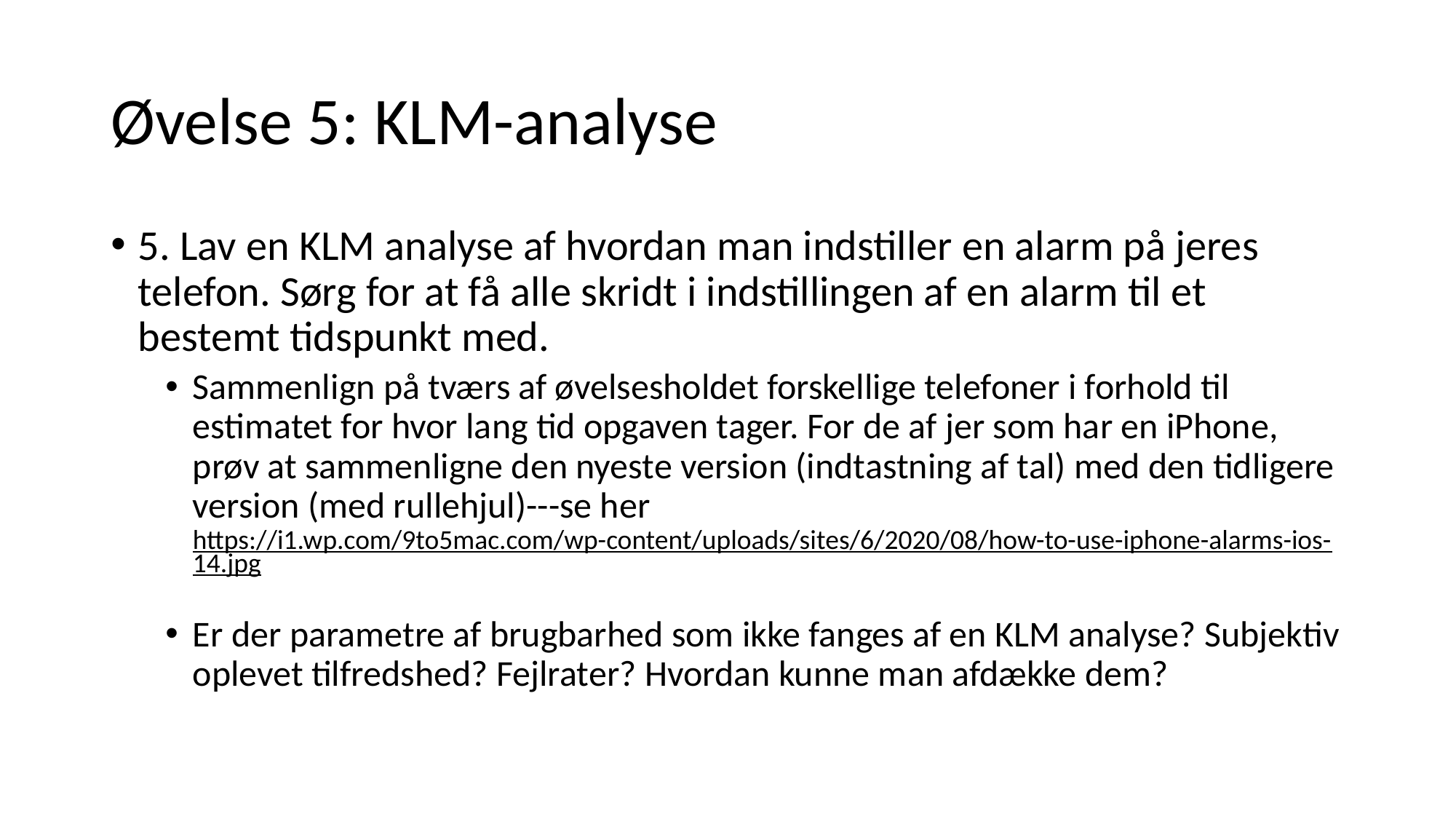

# Øvelse 5: KLM-analyse
5. Lav en KLM analyse af hvordan man indstiller en alarm på jeres telefon. Sørg for at få alle skridt i indstillingen af en alarm til et bestemt tidspunkt med.
Sammenlign på tværs af øvelsesholdet forskellige telefoner i forhold til estimatet for hvor lang tid opgaven tager. For de af jer som har en iPhone, prøv at sammenligne den nyeste version (indtastning af tal) med den tidligere version (med rullehjul)---se her https://i1.wp.com/9to5mac.com/wp-content/uploads/sites/6/2020/08/how-to-use-iphone-alarms-ios-14.jpg
Er der parametre af brugbarhed som ikke fanges af en KLM analyse? Subjektiv oplevet tilfredshed? Fejlrater? Hvordan kunne man afdække dem?